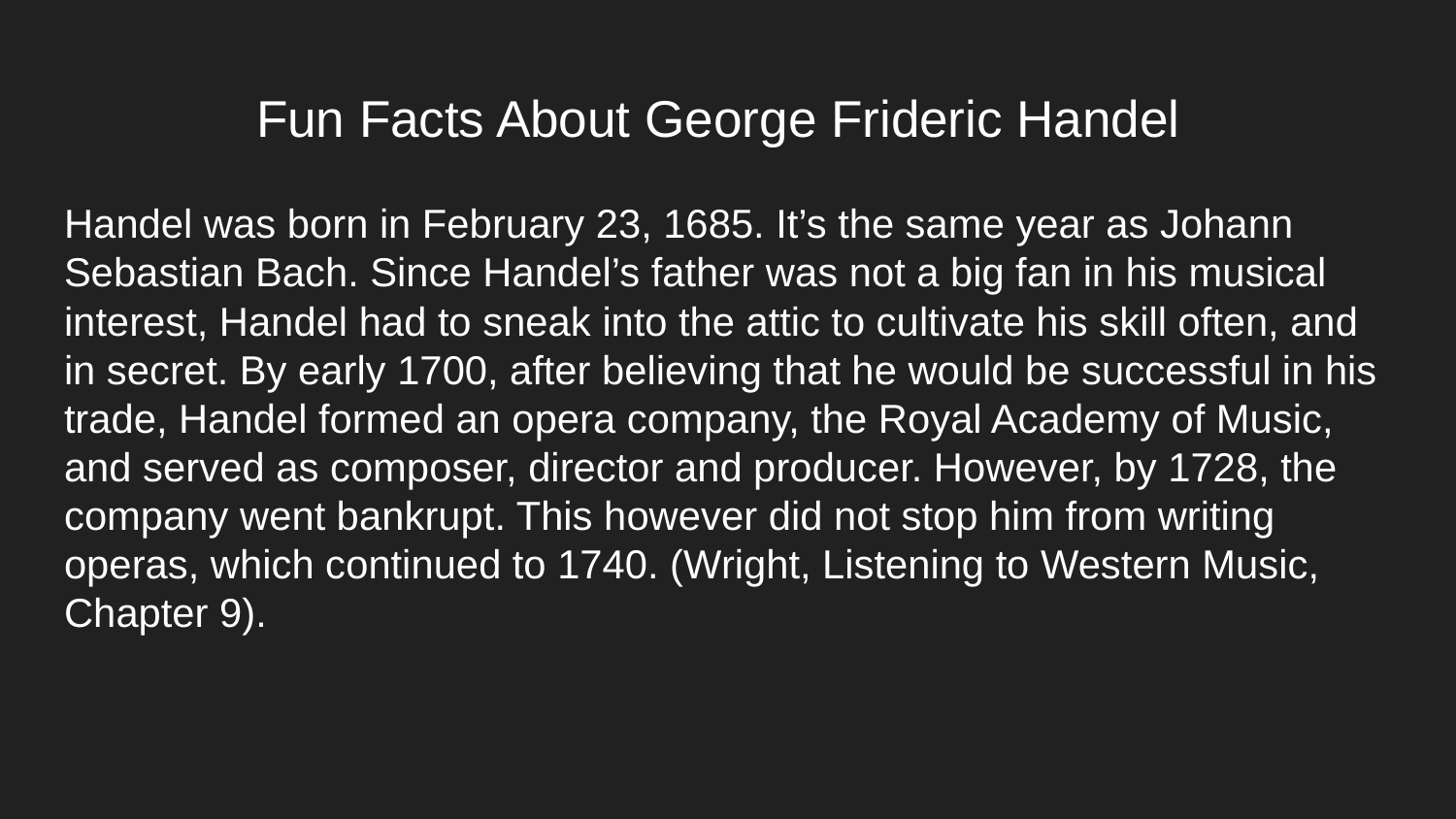

# Fun Facts About George Frideric Handel
Handel was born in February 23, 1685. It’s the same year as Johann Sebastian Bach. Since Handel’s father was not a big fan in his musical interest, Handel had to sneak into the attic to cultivate his skill often, and in secret. By early 1700, after believing that he would be successful in his trade, Handel formed an opera company, the Royal Academy of Music, and served as composer, director and producer. However, by 1728, the company went bankrupt. This however did not stop him from writing operas, which continued to 1740. (Wright, Listening to Western Music, Chapter 9).